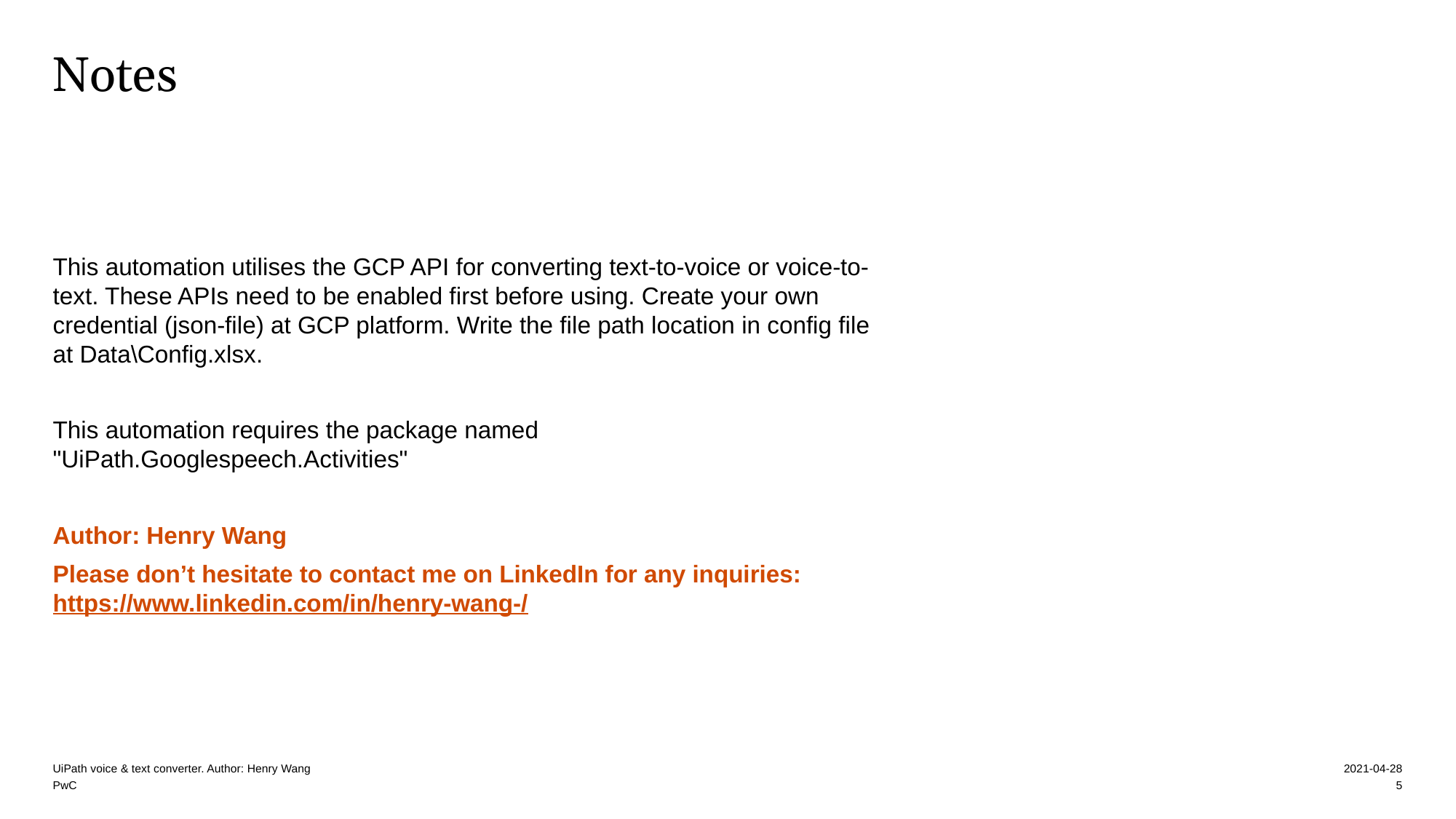

# Notes
This automation utilises the GCP API for converting text-to-voice or voice-to-text. These APIs need to be enabled first before using. Create your own credential (json-file) at GCP platform. Write the file path location in config file at Data\Config.xlsx.

This automation requires the package named "UiPath.Googlespeech.Activities"

Author: Henry Wang
Please don’t hesitate to contact me on LinkedIn for any inquiries:
https://www.linkedin.com/in/henry-wang-/
5